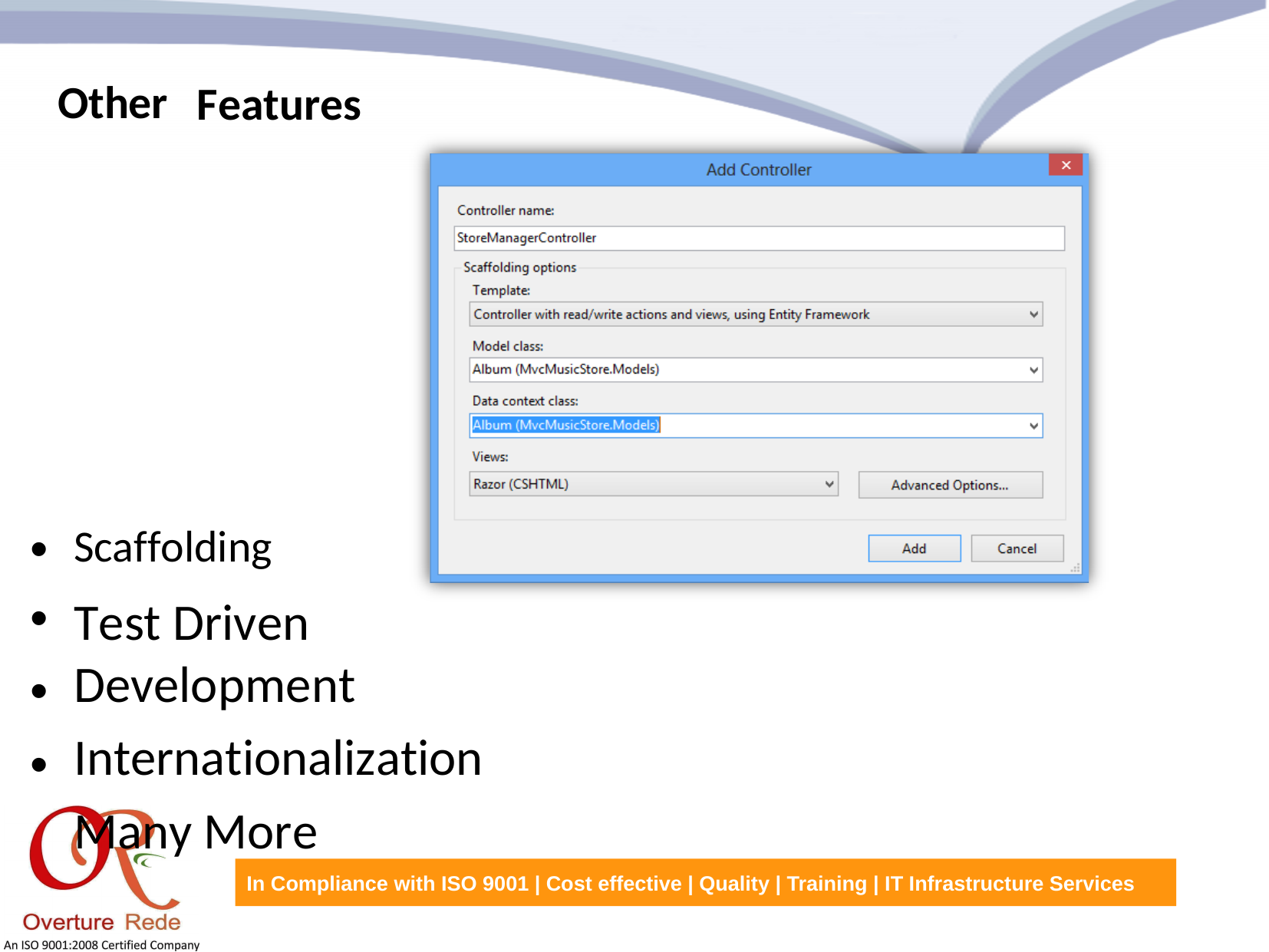

Other
Features

•
•
•
•
Scaffolding
Test Driven Development
Internationalization
Many More